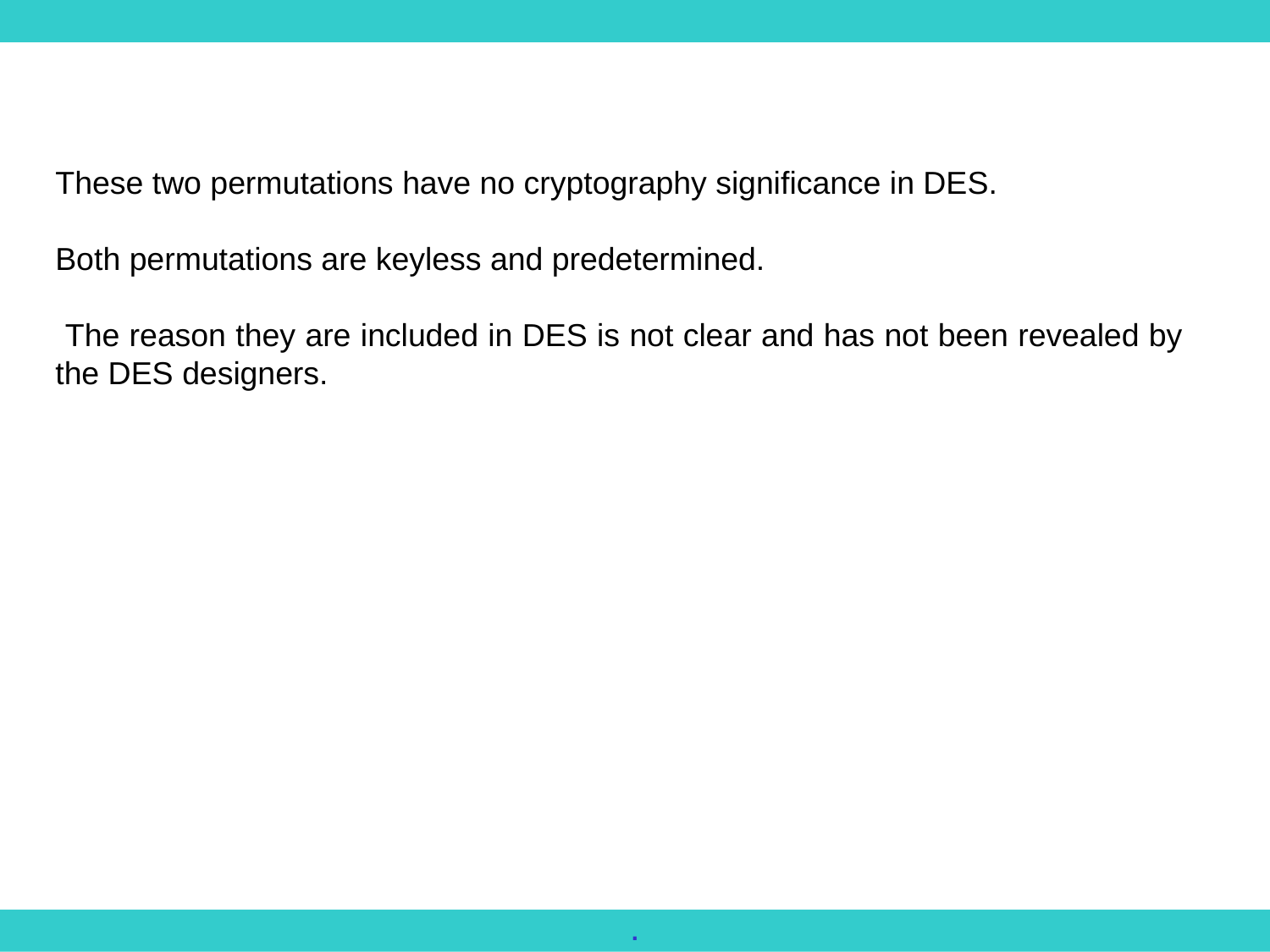

These two permutations have no cryptography significance in DES.

Both permutations are keyless and predetermined.

 The reason they are included in DES is not clear and has not been revealed by the DES designers.
.